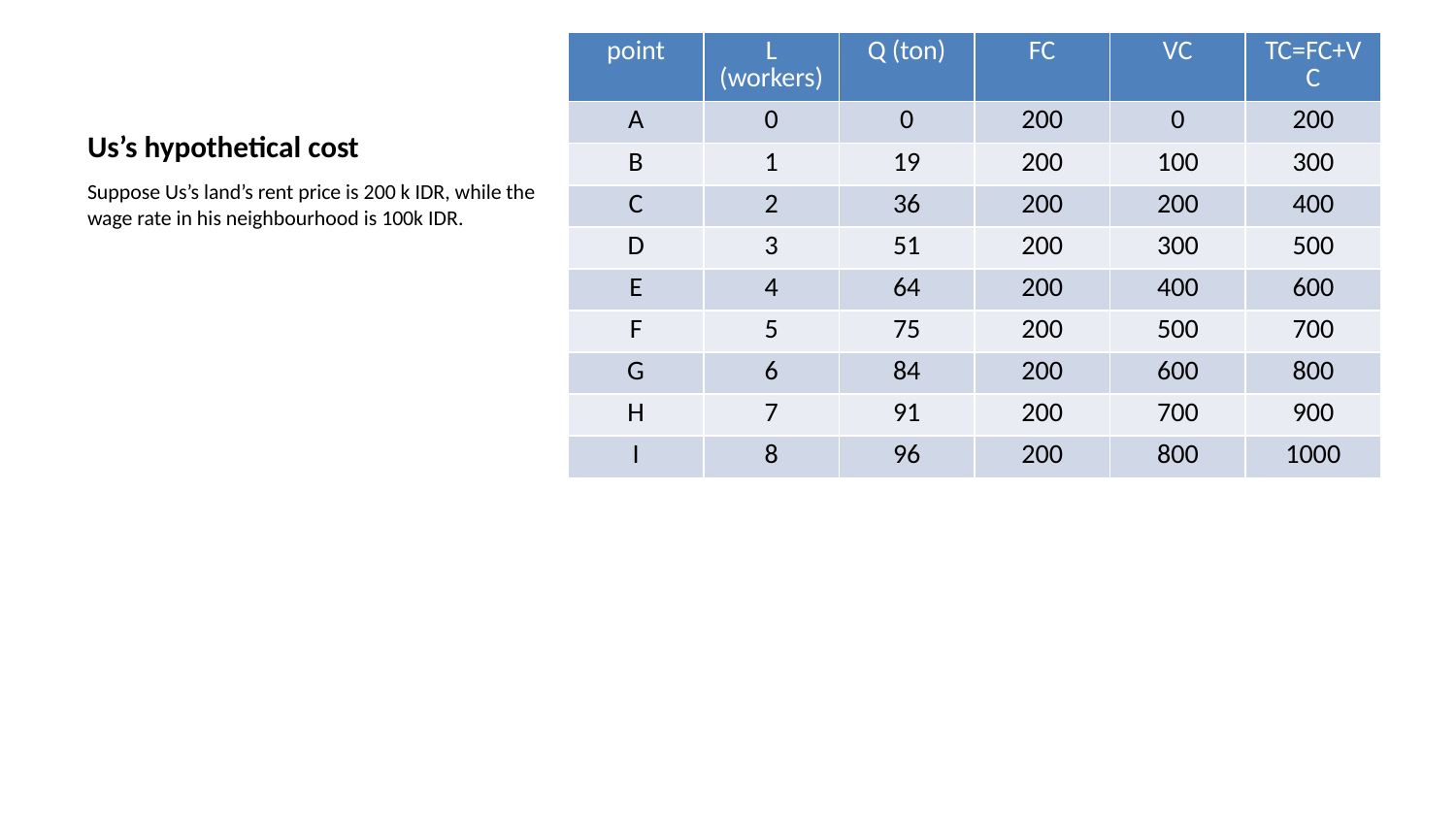

| point | L (workers) | Q (ton) | FC | VC | TC=FC+VC |
| --- | --- | --- | --- | --- | --- |
| A | 0 | 0 | 200 | 0 | 200 |
| B | 1 | 19 | 200 | 100 | 300 |
| C | 2 | 36 | 200 | 200 | 400 |
| D | 3 | 51 | 200 | 300 | 500 |
| E | 4 | 64 | 200 | 400 | 600 |
| F | 5 | 75 | 200 | 500 | 700 |
| G | 6 | 84 | 200 | 600 | 800 |
| H | 7 | 91 | 200 | 700 | 900 |
| I | 8 | 96 | 200 | 800 | 1000 |
# Us’s hypothetical cost
Suppose Us’s land’s rent price is 200 k IDR, while the wage rate in his neighbourhood is 100k IDR.